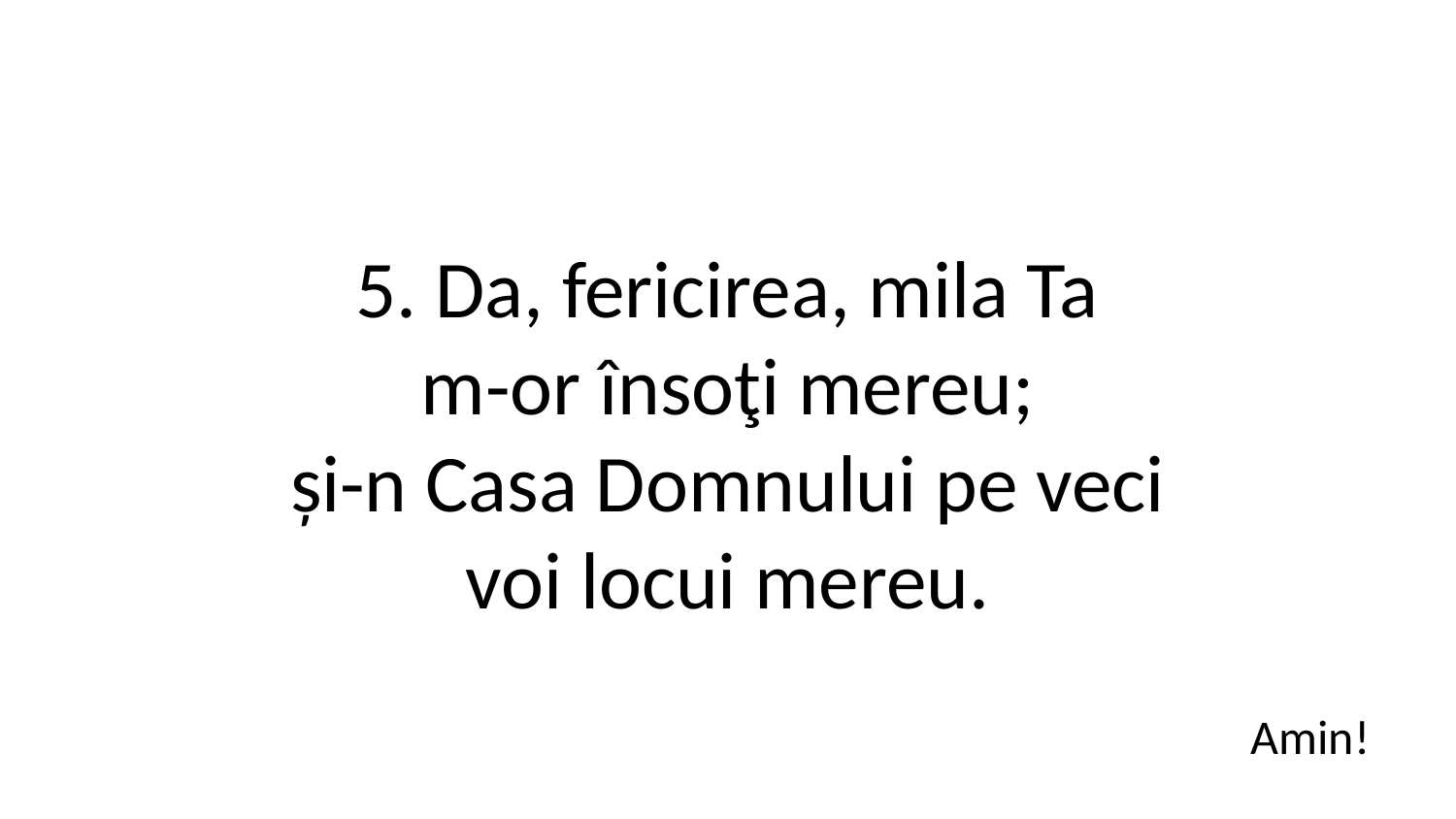

5. Da, fericirea, mila Ta
m-or însoţi mereu;
și-n Casa Domnului pe veci
voi locui mereu.

Amin!